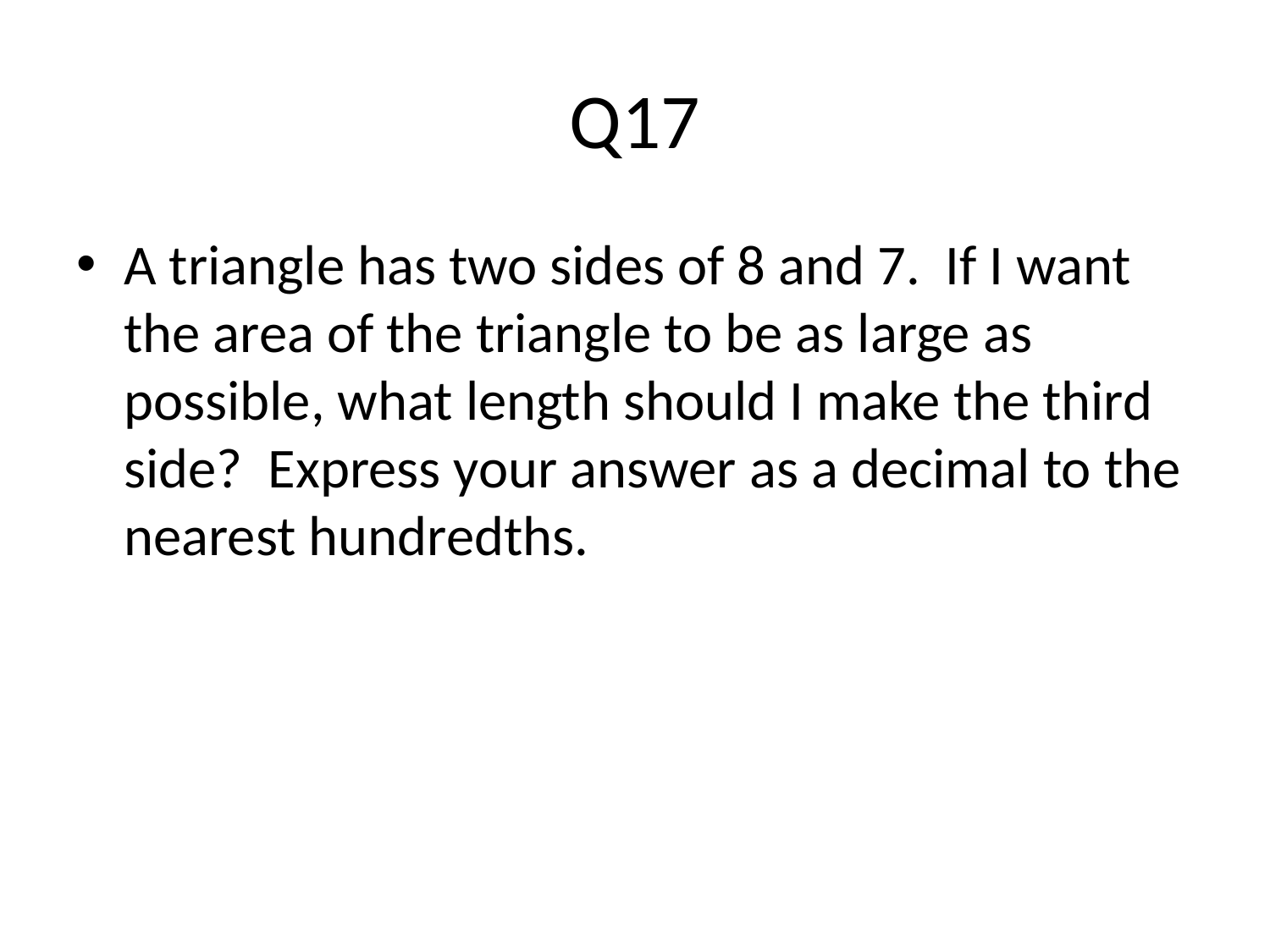

# Q17
A triangle has two sides of 8 and 7.  If I want the area of the triangle to be as large as possible, what length should I make the third side?  Express your answer as a decimal to the nearest hundredths.